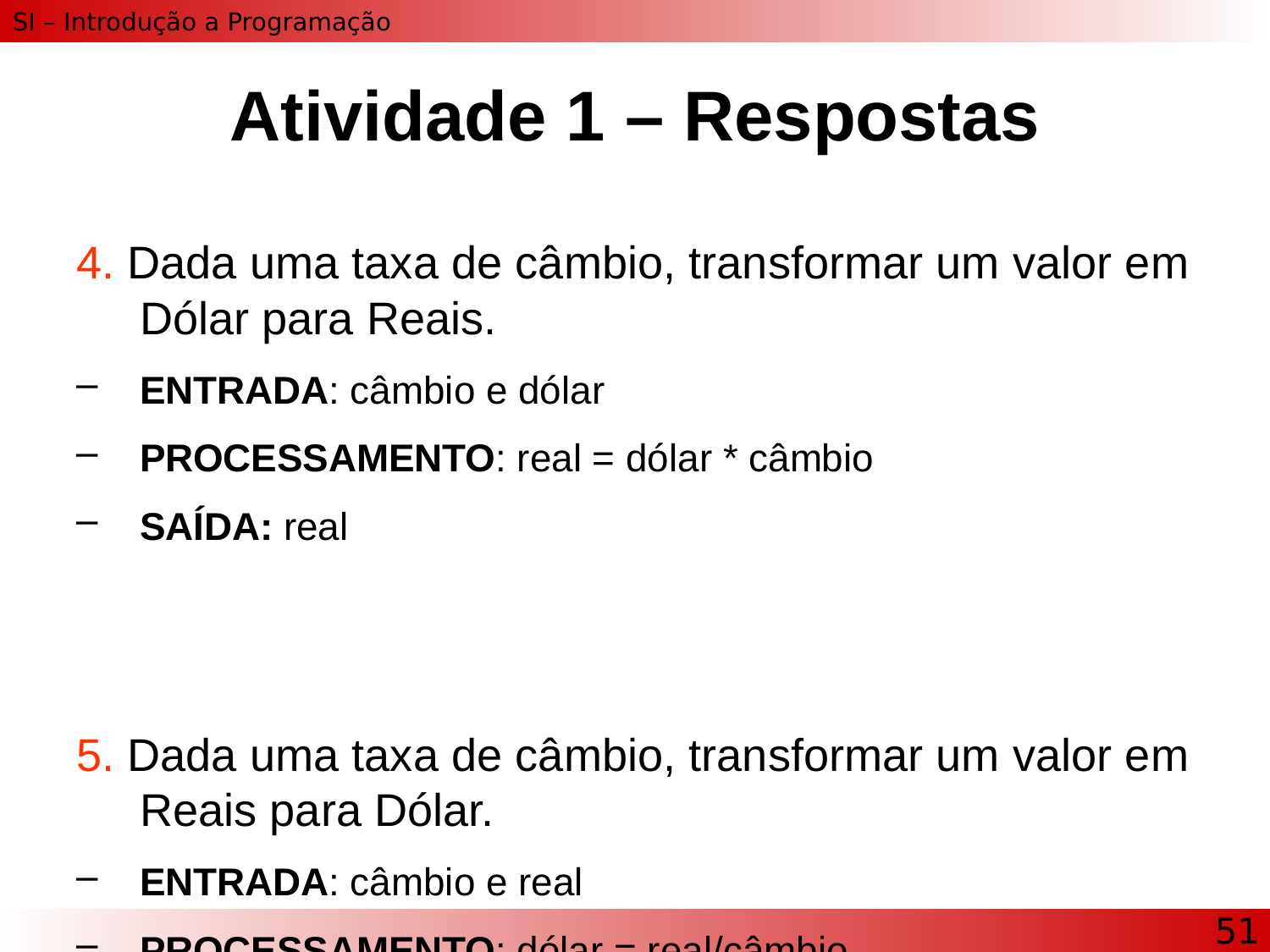

# Atividade 1 – Respostas

4. Dada uma taxa de câmbio, transformar um valor em Dólar para Reais.
ENTRADA: câmbio e dólar
PROCESSAMENTO: real = dólar * câmbio
SAÍDA: real

5. Dada uma taxa de câmbio, transformar um valor em Reais para Dólar.
ENTRADA: câmbio e real
PROCESSAMENTO: dólar = real/câmbio
SAÍDA: dólar

51